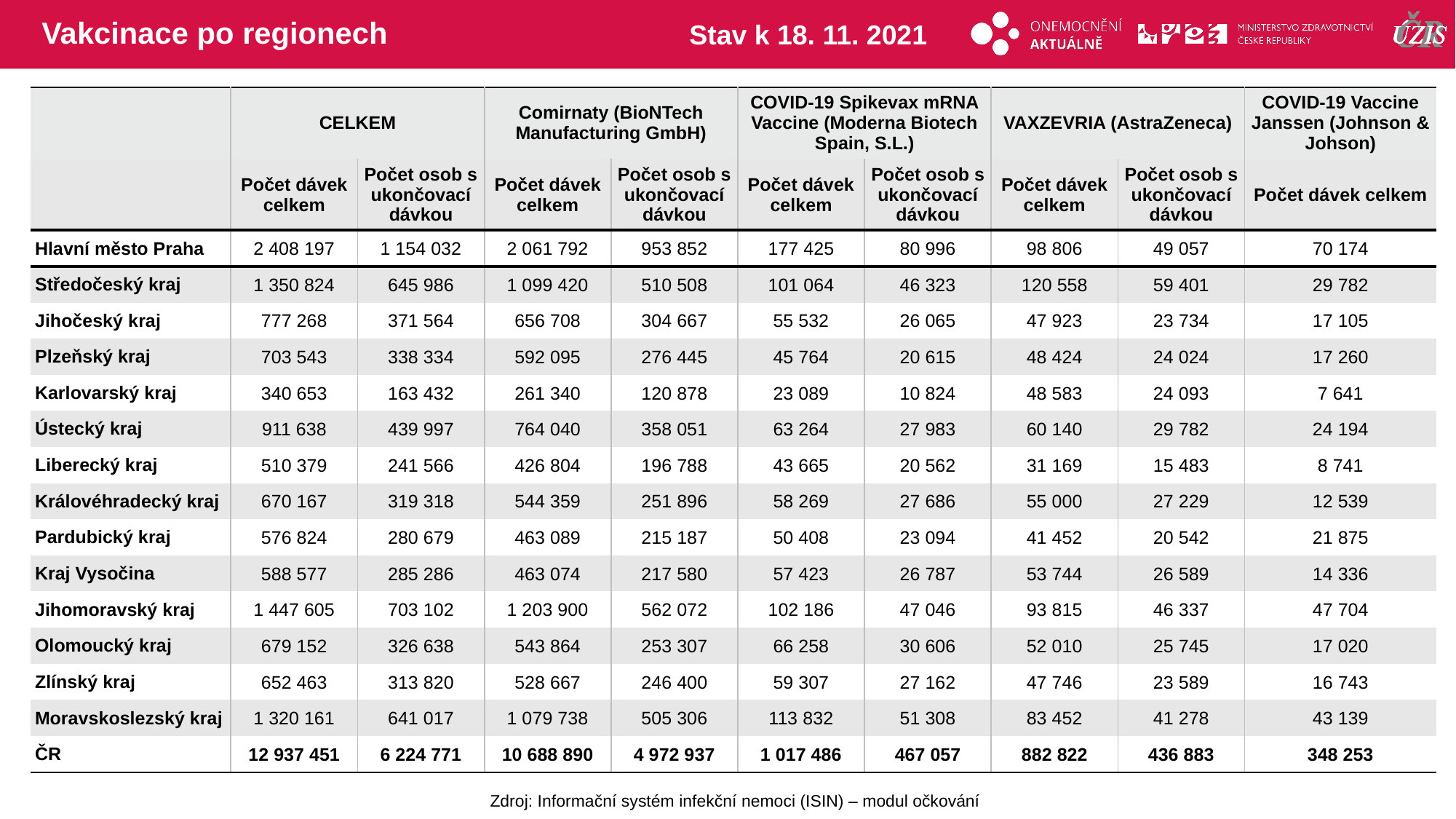

# Vakcinace po regionech
Stav k 18. 11. 2021
|  | CELKEM |  | Comirnaty (BioNTech Manufacturing GmbH) |  | COVID-19 Spikevax mRNA Vaccine (Moderna Biotech Spain, S.L.) |  | VAXZEVRIA (AstraZeneca) |  | COVID-19 Vaccine Janssen (Johnson & Johson) |
| --- | --- | --- | --- | --- | --- | --- | --- | --- | --- |
|  | Počet dávek celkem | Počet osob s ukončovací dávkou | Počet dávek celkem | Počet osob s ukončovací dávkou | Počet dávek celkem | Počet osob s ukončovací dávkou | Počet dávek celkem | Počet osob s ukončovací dávkou | Počet dávek celkem |
| Hlavní město Praha | 2 408 197 | 1 154 032 | 2 061 792 | 953 852 | 177 425 | 80 996 | 98 806 | 49 057 | 70 174 |
| Středočeský kraj | 1 350 824 | 645 986 | 1 099 420 | 510 508 | 101 064 | 46 323 | 120 558 | 59 401 | 29 782 |
| Jihočeský kraj | 777 268 | 371 564 | 656 708 | 304 667 | 55 532 | 26 065 | 47 923 | 23 734 | 17 105 |
| Plzeňský kraj | 703 543 | 338 334 | 592 095 | 276 445 | 45 764 | 20 615 | 48 424 | 24 024 | 17 260 |
| Karlovarský kraj | 340 653 | 163 432 | 261 340 | 120 878 | 23 089 | 10 824 | 48 583 | 24 093 | 7 641 |
| Ústecký kraj | 911 638 | 439 997 | 764 040 | 358 051 | 63 264 | 27 983 | 60 140 | 29 782 | 24 194 |
| Liberecký kraj | 510 379 | 241 566 | 426 804 | 196 788 | 43 665 | 20 562 | 31 169 | 15 483 | 8 741 |
| Královéhradecký kraj | 670 167 | 319 318 | 544 359 | 251 896 | 58 269 | 27 686 | 55 000 | 27 229 | 12 539 |
| Pardubický kraj | 576 824 | 280 679 | 463 089 | 215 187 | 50 408 | 23 094 | 41 452 | 20 542 | 21 875 |
| Kraj Vysočina | 588 577 | 285 286 | 463 074 | 217 580 | 57 423 | 26 787 | 53 744 | 26 589 | 14 336 |
| Jihomoravský kraj | 1 447 605 | 703 102 | 1 203 900 | 562 072 | 102 186 | 47 046 | 93 815 | 46 337 | 47 704 |
| Olomoucký kraj | 679 152 | 326 638 | 543 864 | 253 307 | 66 258 | 30 606 | 52 010 | 25 745 | 17 020 |
| Zlínský kraj | 652 463 | 313 820 | 528 667 | 246 400 | 59 307 | 27 162 | 47 746 | 23 589 | 16 743 |
| Moravskoslezský kraj | 1 320 161 | 641 017 | 1 079 738 | 505 306 | 113 832 | 51 308 | 83 452 | 41 278 | 43 139 |
| ČR | 12 937 451 | 6 224 771 | 10 688 890 | 4 972 937 | 1 017 486 | 467 057 | 882 822 | 436 883 | 348 253 |
Zdroj: Informační systém infekční nemoci (ISIN) – modul očkování